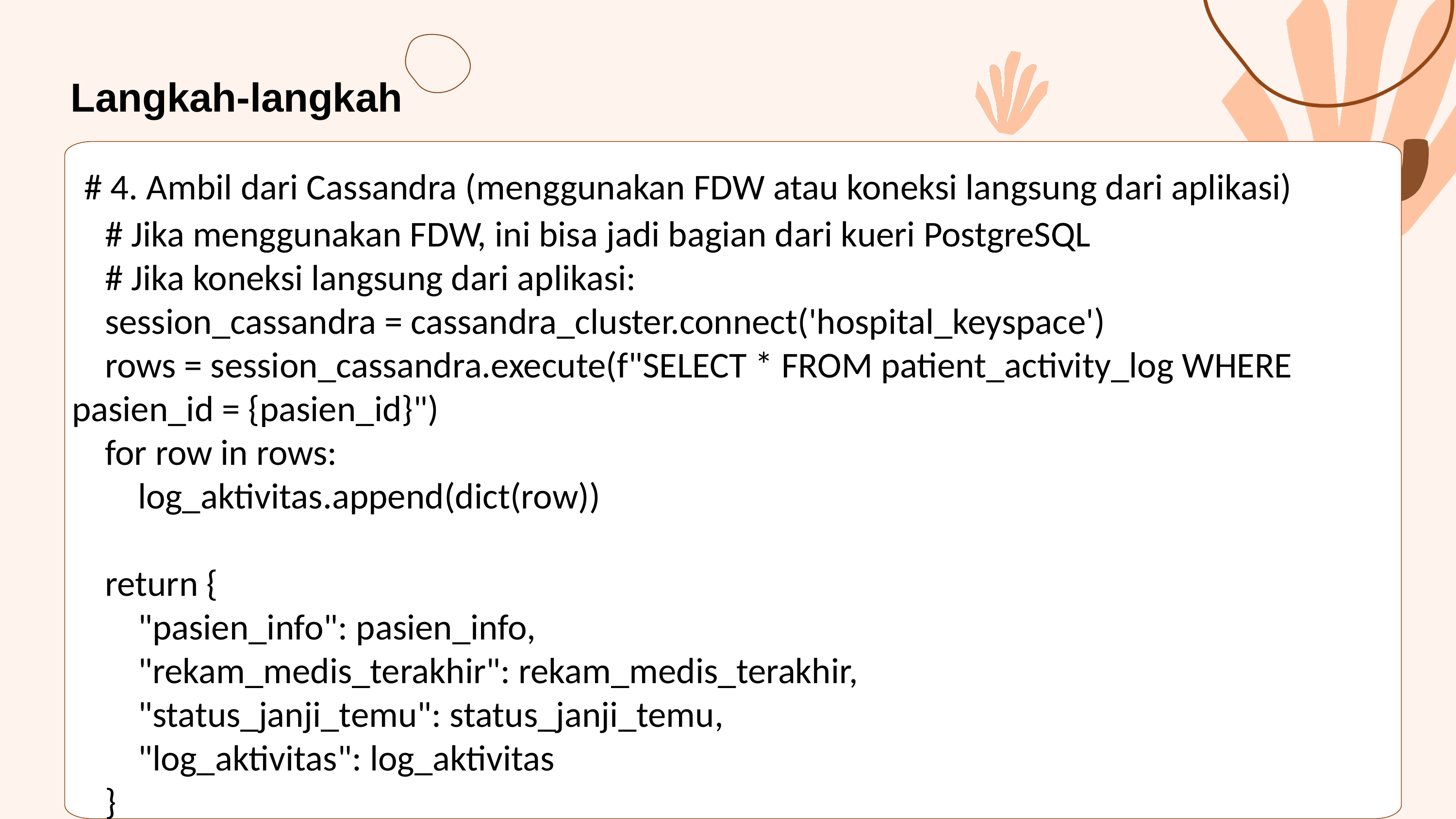

Langkah-langkah

 # 4. Ambil dari Cassandra (menggunakan FDW atau koneksi langsung dari aplikasi)
    # Jika menggunakan FDW, ini bisa jadi bagian dari kueri PostgreSQL
    # Jika koneksi langsung dari aplikasi:
    session_cassandra = cassandra_cluster.connect('hospital_keyspace')
    rows = session_cassandra.execute(f"SELECT * FROM patient_activity_log WHERE pasien_id = {pasien_id}")
    for row in rows:
        log_aktivitas.append(dict(row))

    return {
        "pasien_info": pasien_info,
        "rekam_medis_terakhir": rekam_medis_terakhir,
        "status_janji_temu": status_janji_temu,
        "log_aktivitas": log_aktivitas
    }